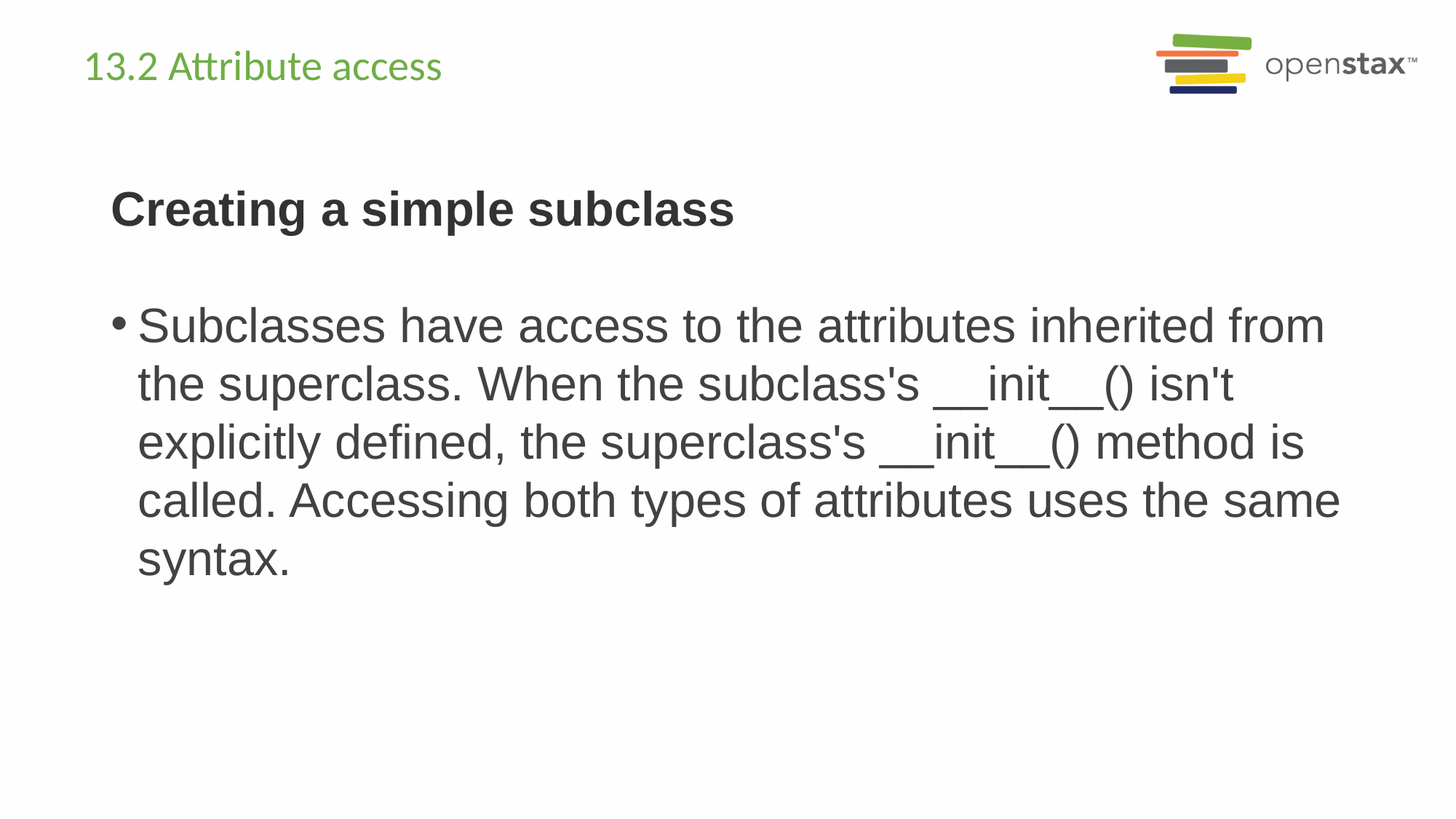

# 13.2 Attribute access

Creating a simple subclass

Subclasses have access to the attributes inherited from the superclass. When the subclass's __init__() isn't explicitly defined, the superclass's __init__() method is called. Accessing both types of attributes uses the same syntax.